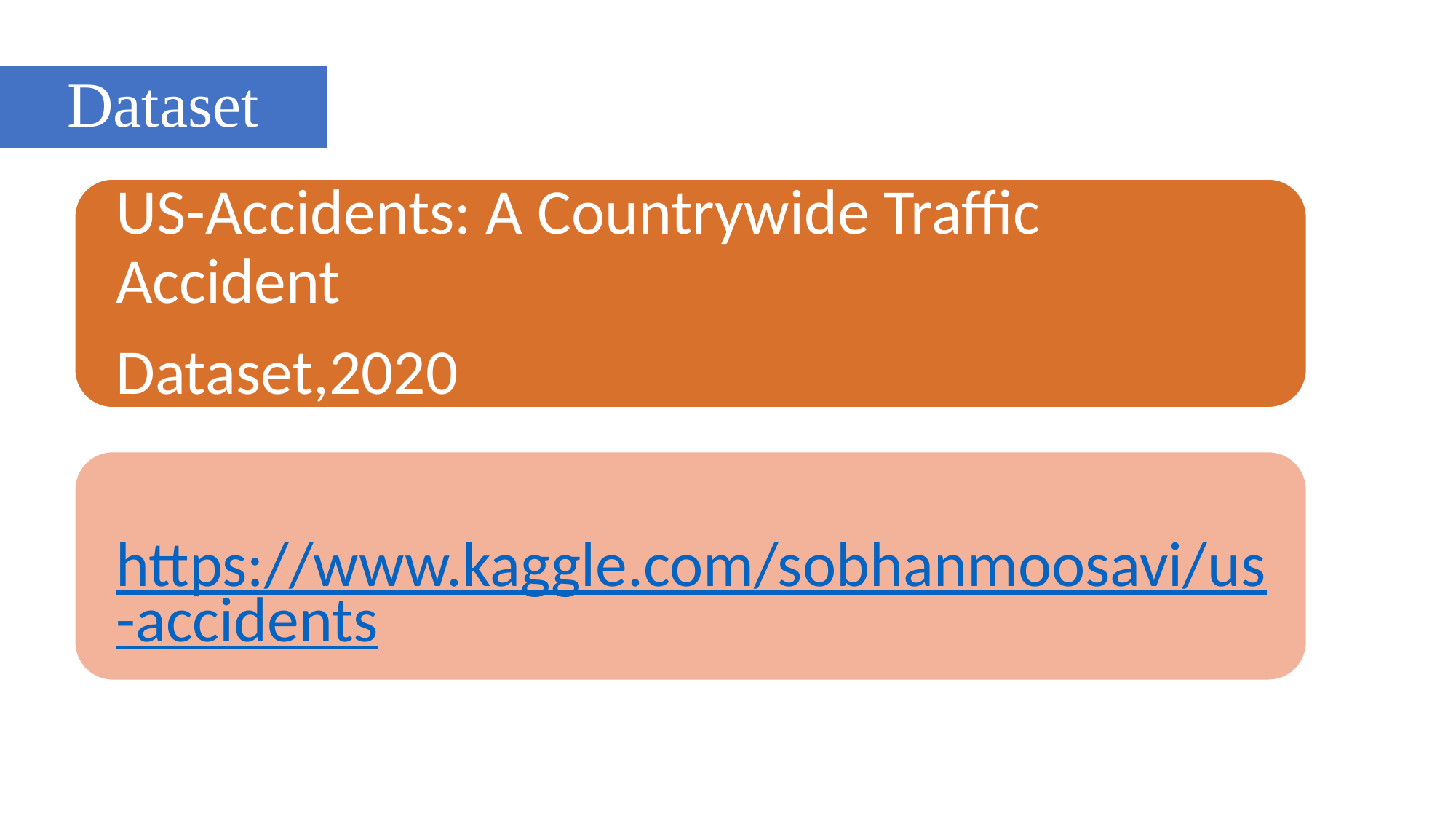

# Dataset
US-Accidents: A Countrywide Traffic Accident
Dataset,2020
https://www.kaggle.com/sobhanmoosavi/us-accidents